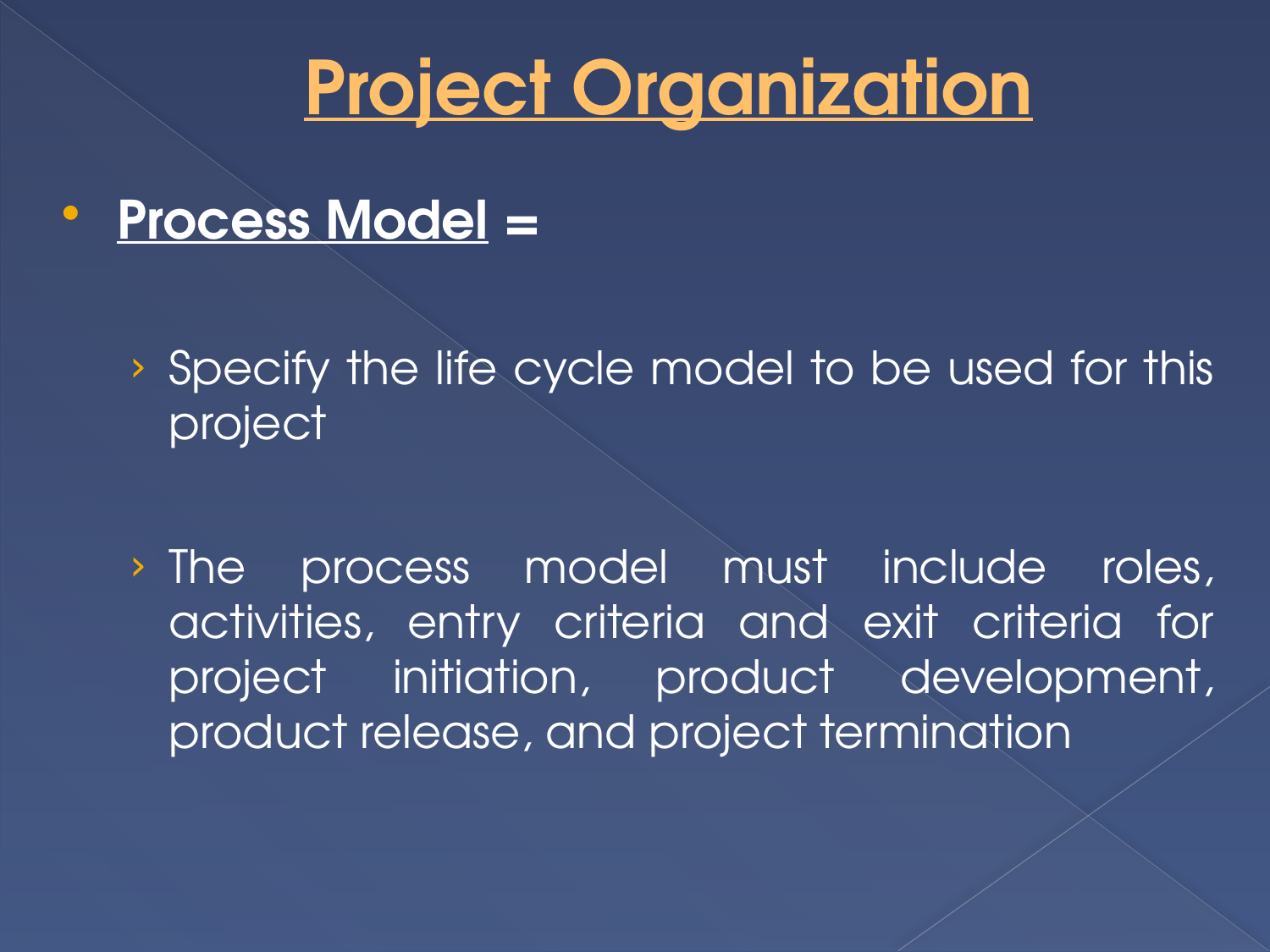

# Project Organization
Process Model =

Specify the life cycle model to be used for this project

The process model must include roles, activities, entry criteria and exit criteria for project initiation, product development, product release, and project termination